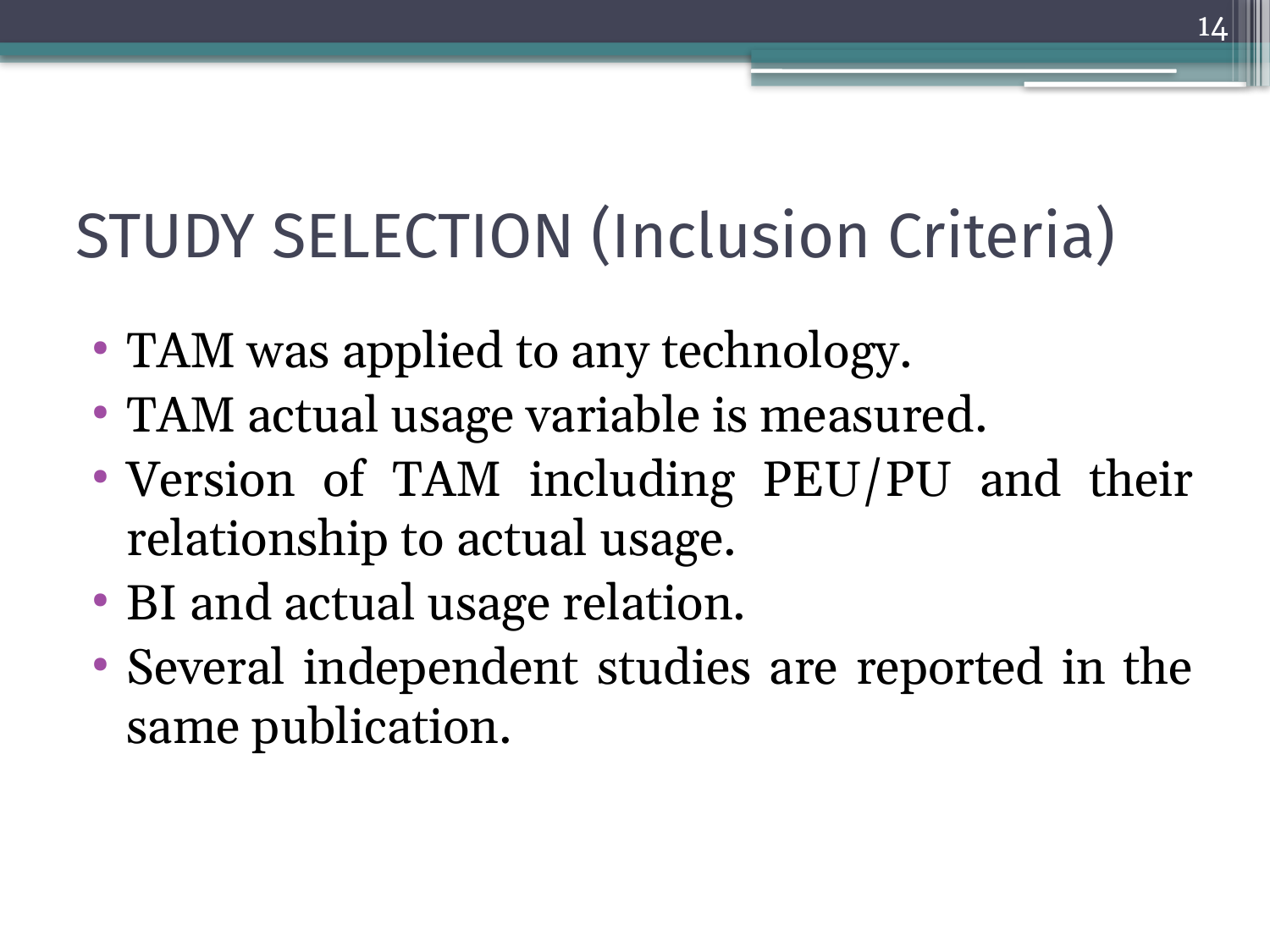

14
# STUDY SELECTION (Inclusion Criteria)
TAM was applied to any technology.
TAM actual usage variable is measured.
Version of TAM including PEU/PU and their relationship to actual usage.
BI and actual usage relation.
Several independent studies are reported in the same publication.